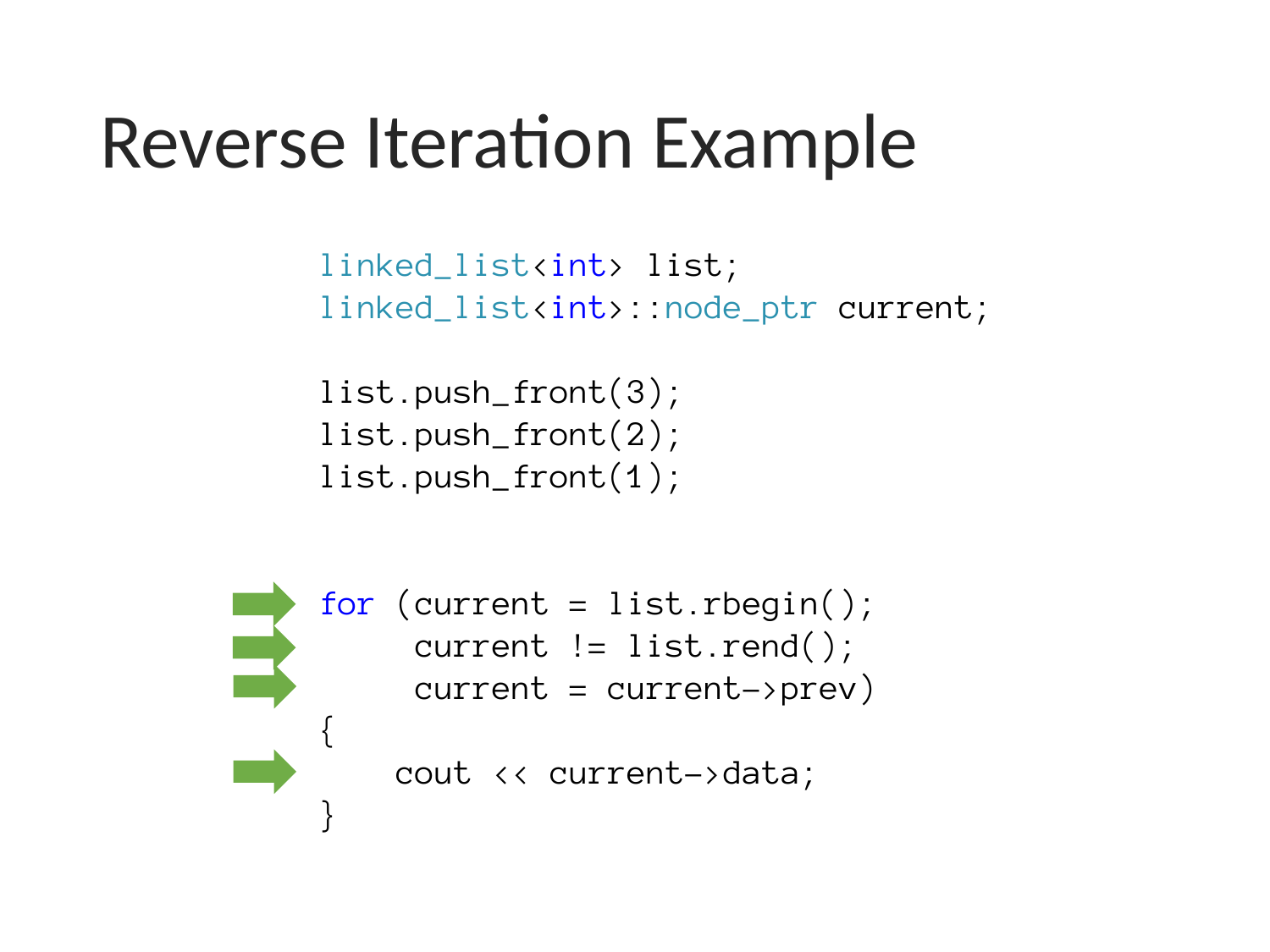

# Reverse Iteration Example
linked_list<int> list;
linked_list<int>::node_ptr current;

list.push_front(3);
list.push_front(2);
list.push_front(1);

for (current = list.rbegin();
     current != list.rend();
     current = current->prev)
{
    cout << current->data;
}